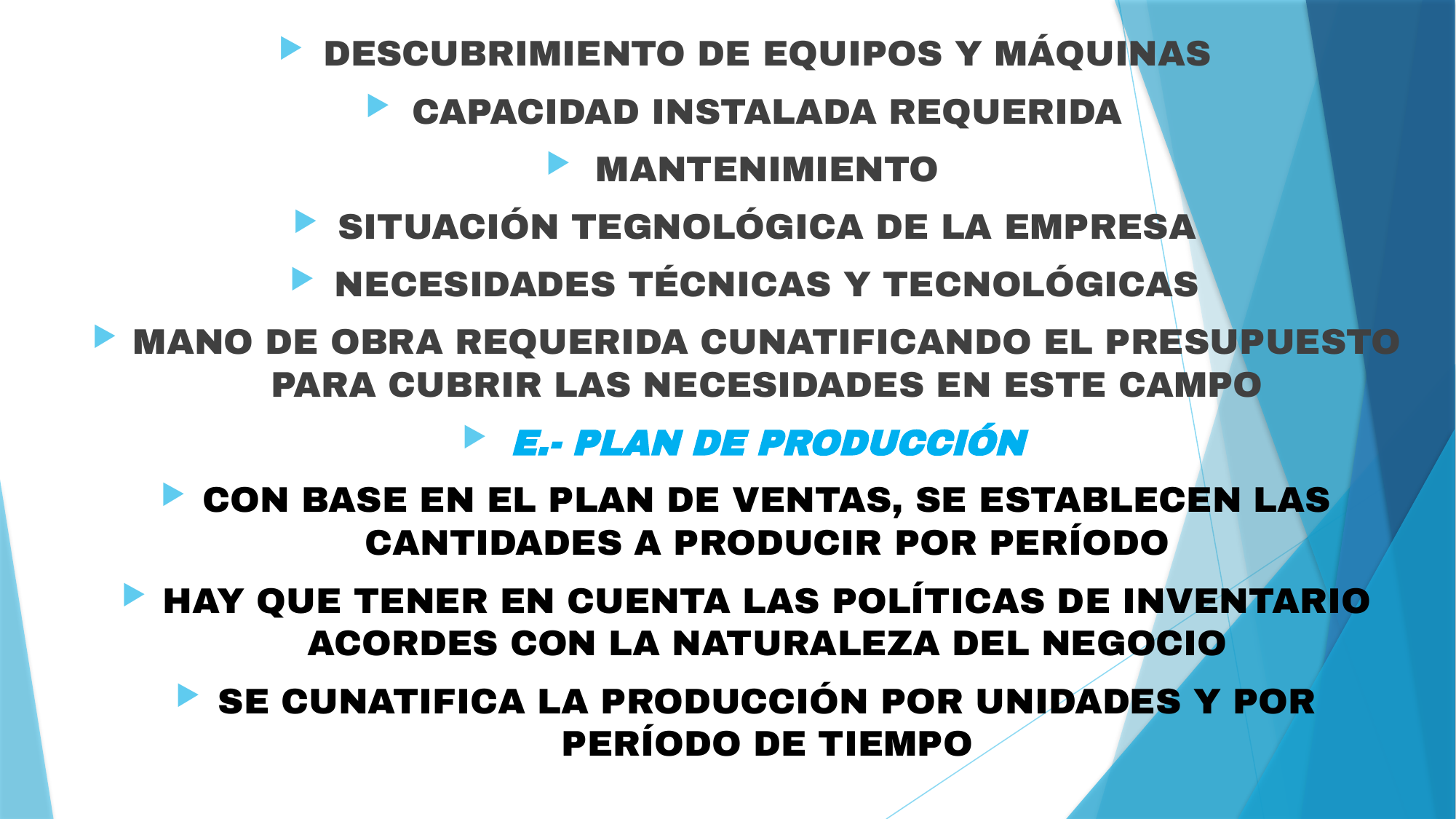

DESCUBRIMIENTO DE EQUIPOS Y MÁQUINAS
CAPACIDAD INSTALADA REQUERIDA
MANTENIMIENTO
SITUACIÓN TEGNOLÓGICA DE LA EMPRESA
NECESIDADES TÉCNICAS Y TECNOLÓGICAS
MANO DE OBRA REQUERIDA CUNATIFICANDO EL PRESUPUESTO PARA CUBRIR LAS NECESIDADES EN ESTE CAMPO
E.- PLAN DE PRODUCCIÓN
CON BASE EN EL PLAN DE VENTAS, SE ESTABLECEN LAS CANTIDADES A PRODUCIR POR PERÍODO
HAY QUE TENER EN CUENTA LAS POLÍTICAS DE INVENTARIO ACORDES CON LA NATURALEZA DEL NEGOCIO
SE CUNATIFICA LA PRODUCCIÓN POR UNIDADES Y POR PERÍODO DE TIEMPO